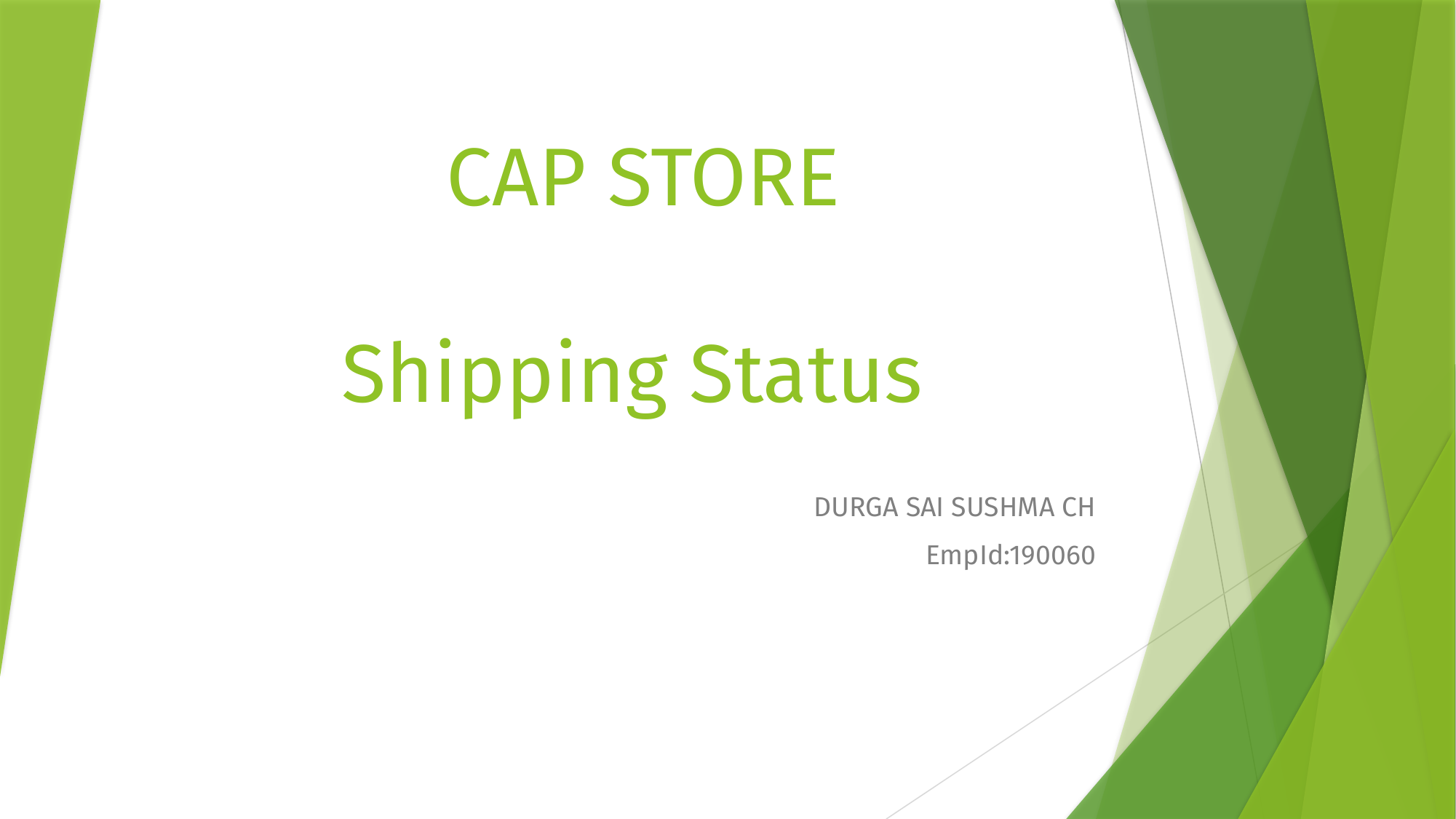

# CAP STORE Shipping Status
DURGA SAI SUSHMA CH
EmpId:190060